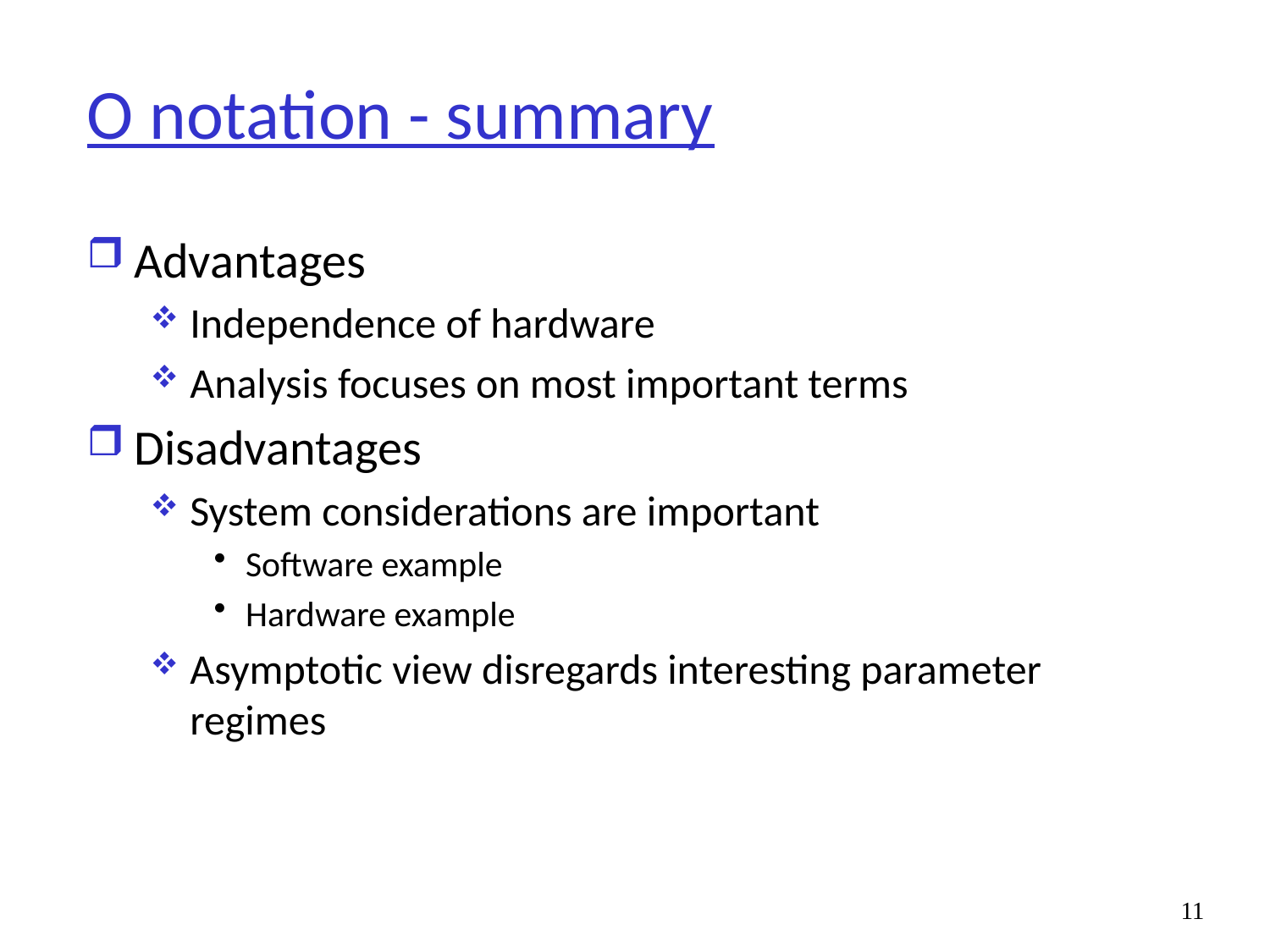

# O notation - summary
Advantages
Independence of hardware
Analysis focuses on most important terms
Disadvantages
System considerations are important
Software example
Hardware example
Asymptotic view disregards interesting parameter regimes

11